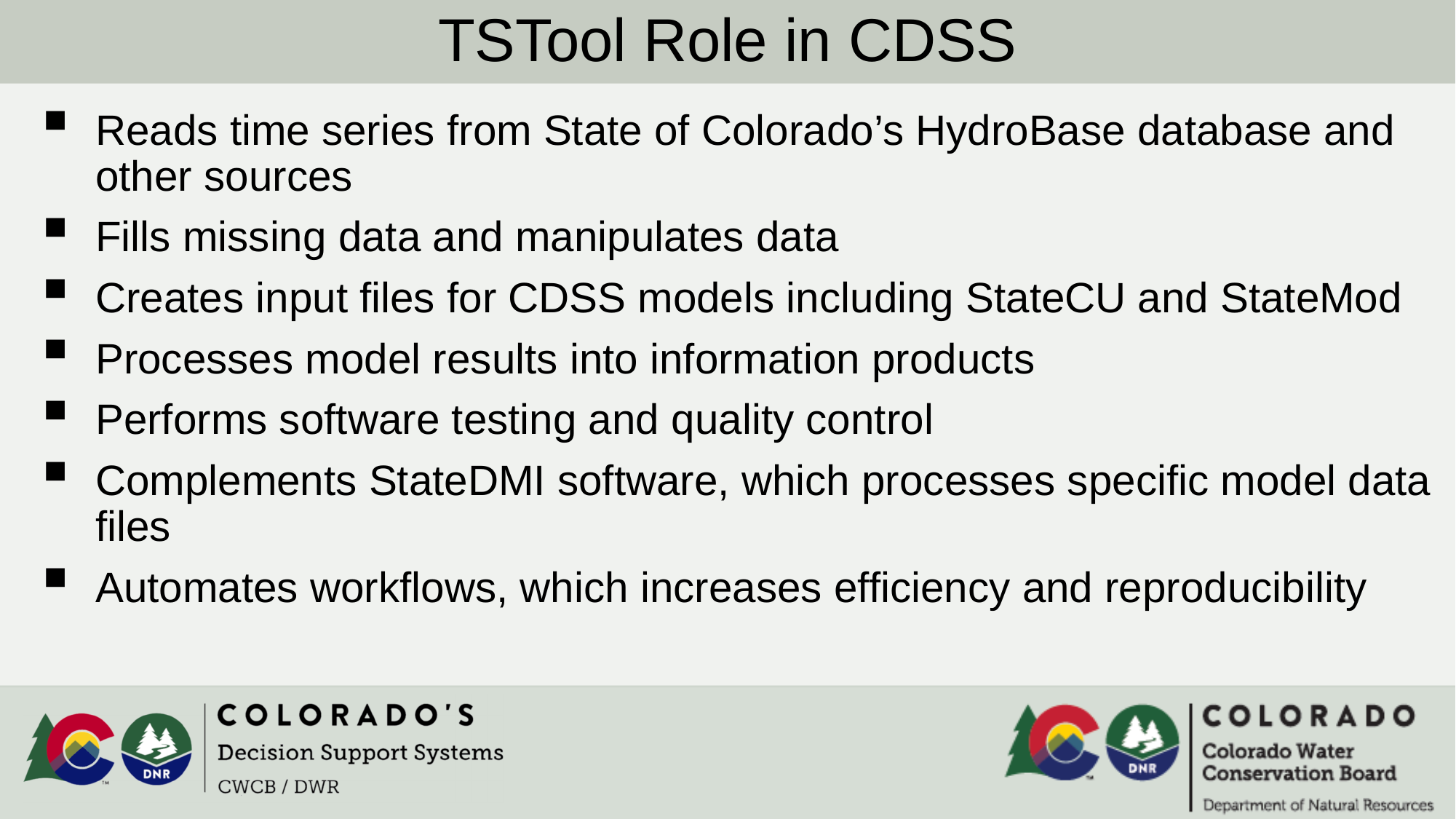

TSTool Role in CDSS
Reads time series from State of Colorado’s HydroBase database and other sources
Fills missing data and manipulates data
Creates input files for CDSS models including StateCU and StateMod
Processes model results into information products
Performs software testing and quality control
Complements StateDMI software, which processes specific model data files
Automates workflows, which increases efficiency and reproducibility